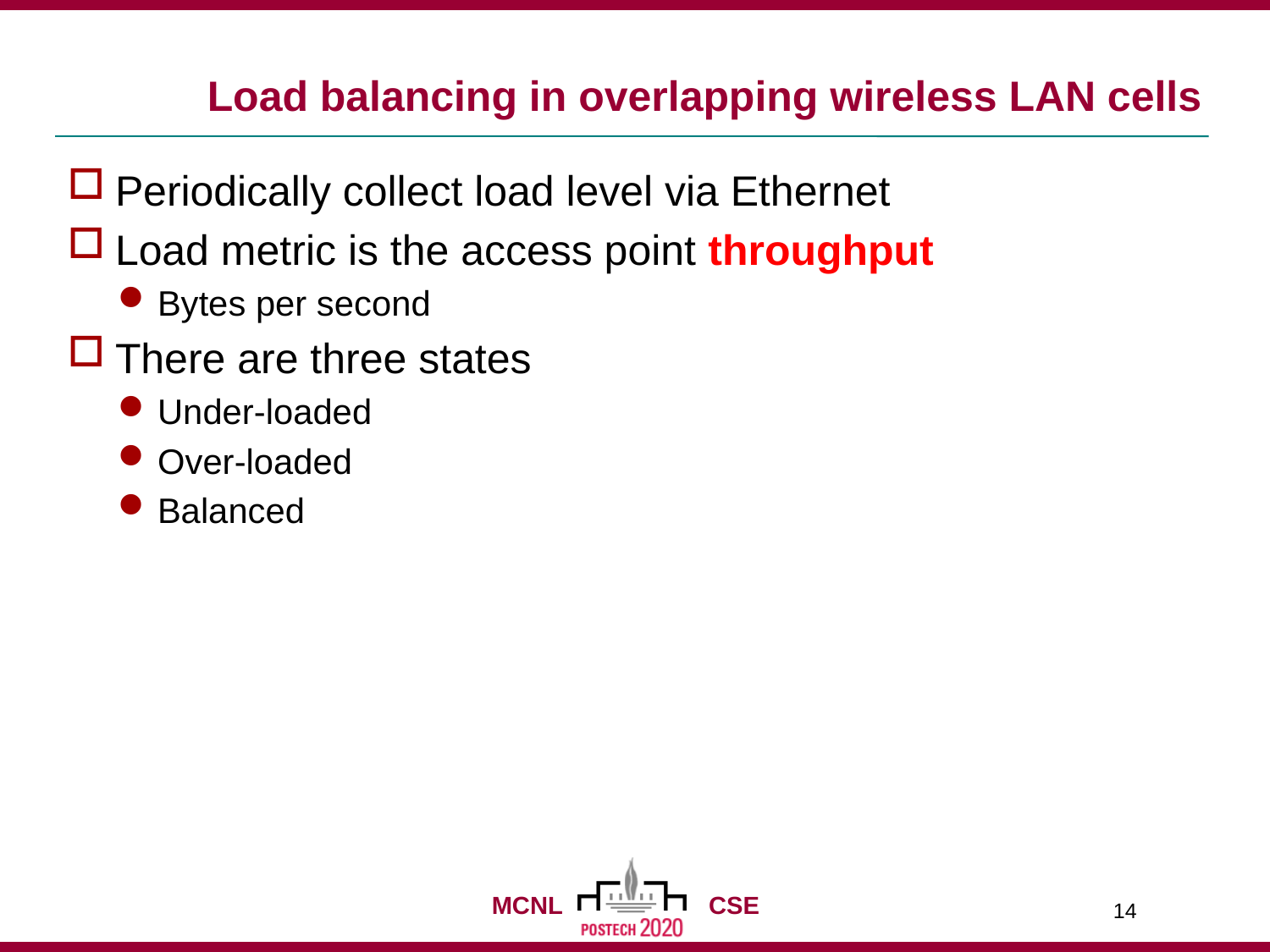

# Load balancing in overlapping wireless LAN cells

Periodically collect load level via Ethernet
Load metric is the access point throughput
Bytes per second
There are three states
Under-loaded
Over-loaded
Balanced
14